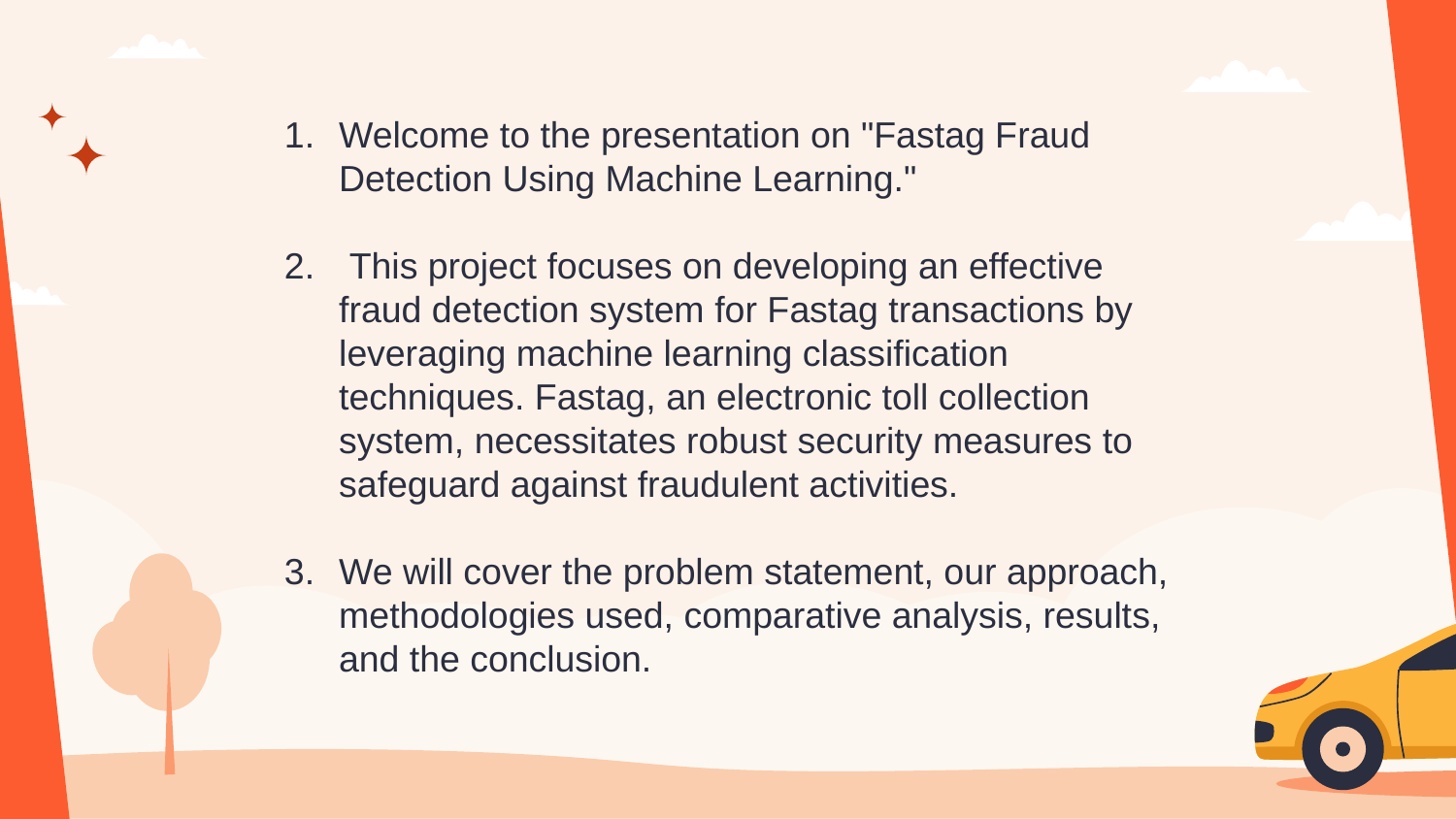

Welcome to the presentation on "Fastag Fraud Detection Using Machine Learning."

 This project focuses on developing an effective fraud detection system for Fastag transactions by leveraging machine learning classification techniques. Fastag, an electronic toll collection system, necessitates robust security measures to safeguard against fraudulent activities.

We will cover the problem statement, our approach, methodologies used, comparative analysis, results, and the conclusion.